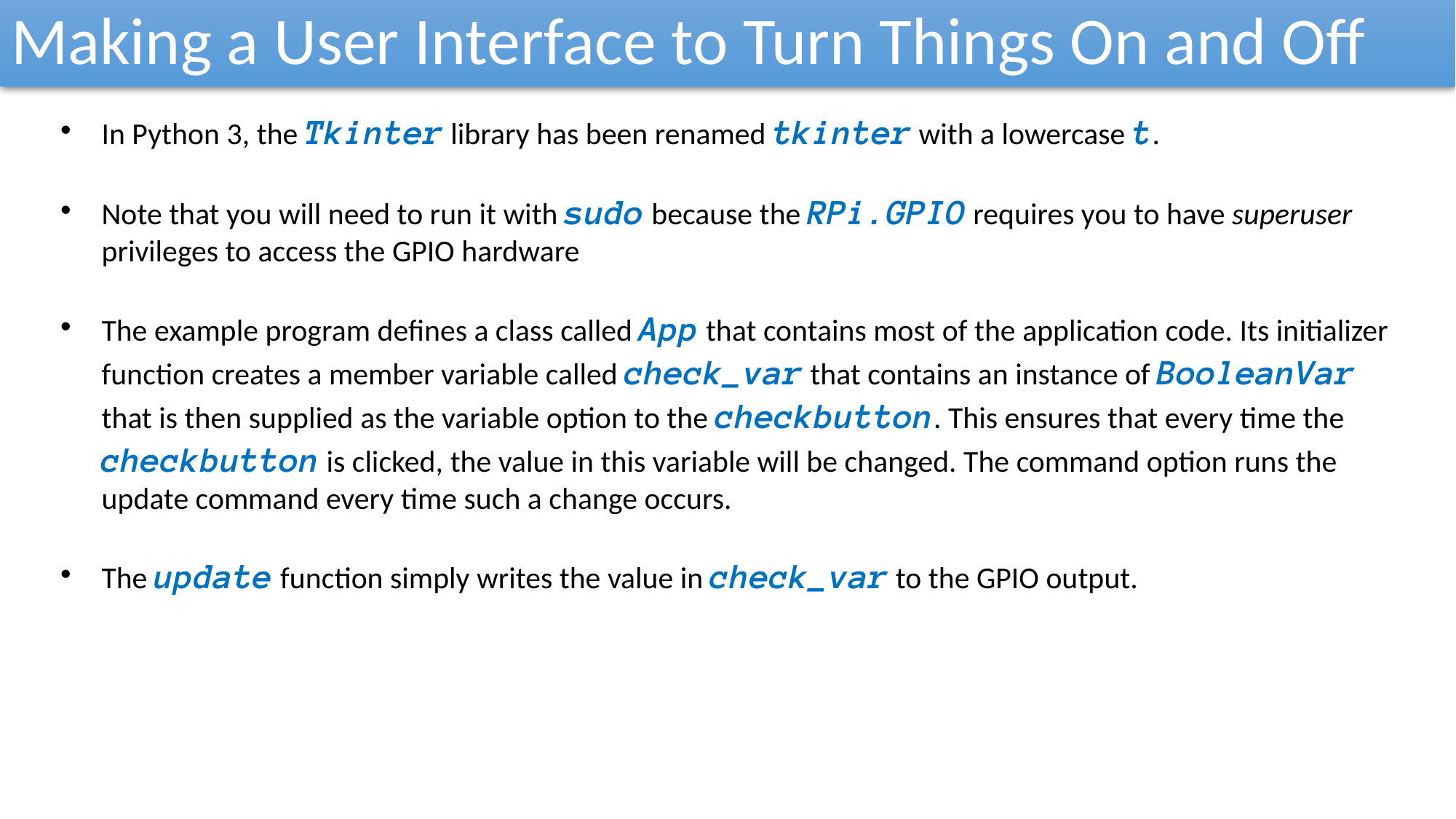

Making a User Interface to Turn Things On and Off
In Python 3, the Tkinter library has been renamed tkinter with a lowercase t.

Note that you will need to run it with sudo because the RPi.GPIO requires you to have superuser privileges to access the GPIO hardware

The example program defines a class called App that contains most of the application code. Its initializer function creates a member variable called check_var that contains an instance of BooleanVar that is then supplied as the variable option to the checkbutton. This ensures that every time the checkbutton is clicked, the value in this variable will be changed. The command option runs the update command every time such a change occurs.

The update function simply writes the value in check_var to the GPIO output.